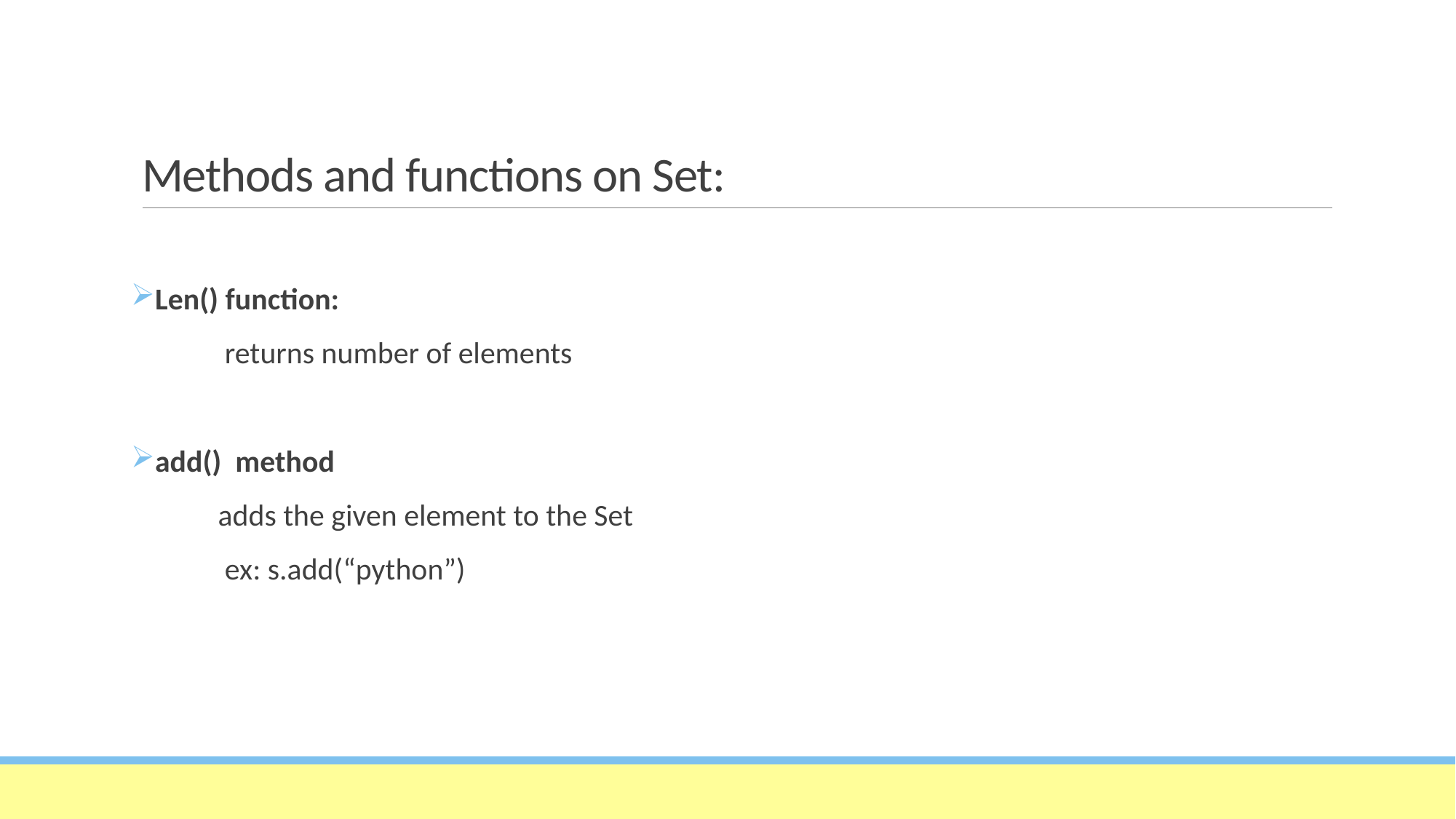

# Methods and functions on Set:

Len() function:
            returns number of elements

add()  method
           adds the given element to the Set
            ex: s.add(“python”)